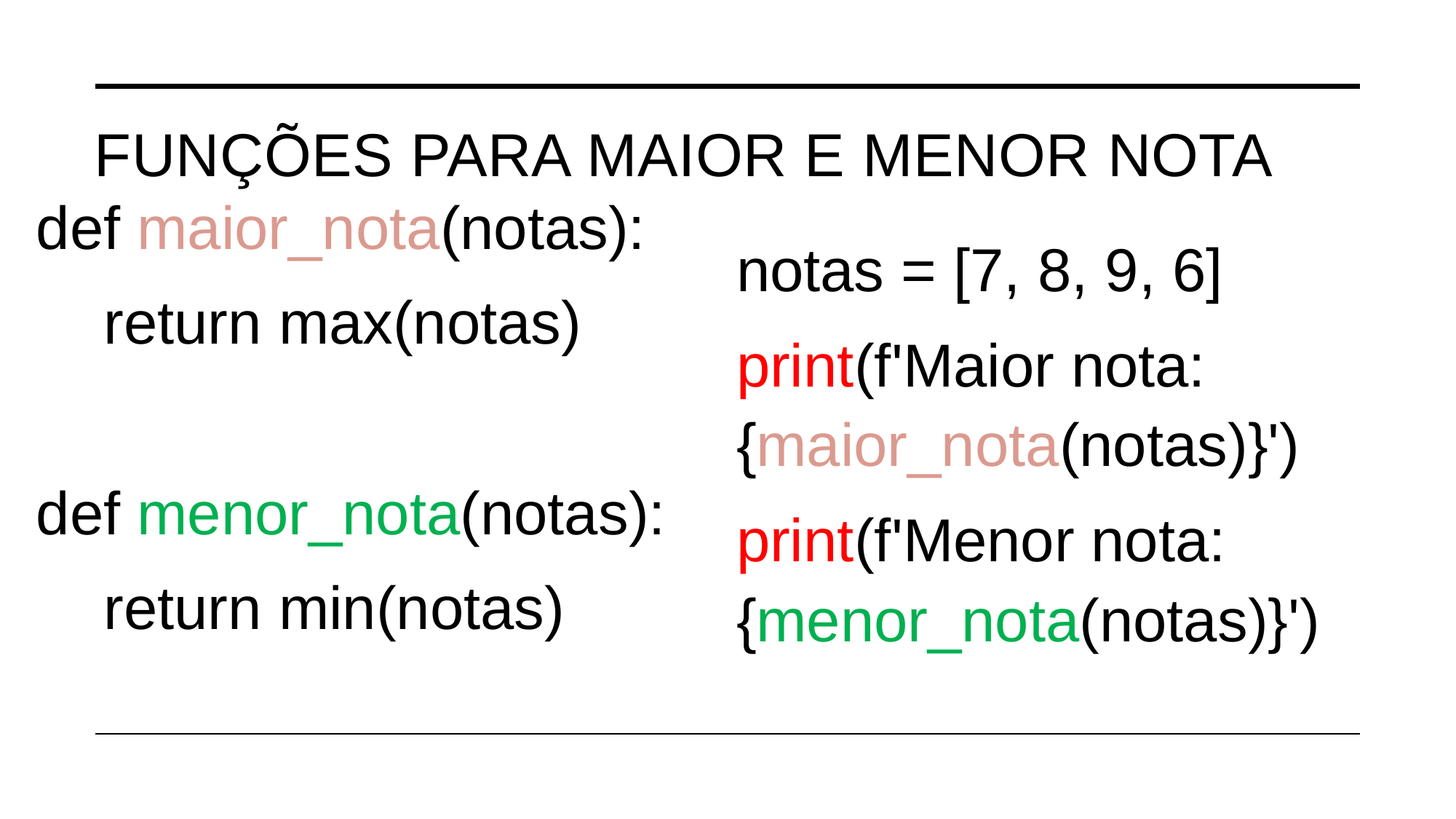

# Funções para maior e menor nota
def maior_nota(notas):
    return max(notas)

def menor_nota(notas):
    return min(notas)

notas = [7, 8, 9, 6]
print(f'Maior nota: {maior_nota(notas)}')
print(f'Menor nota: {menor_nota(notas)}')